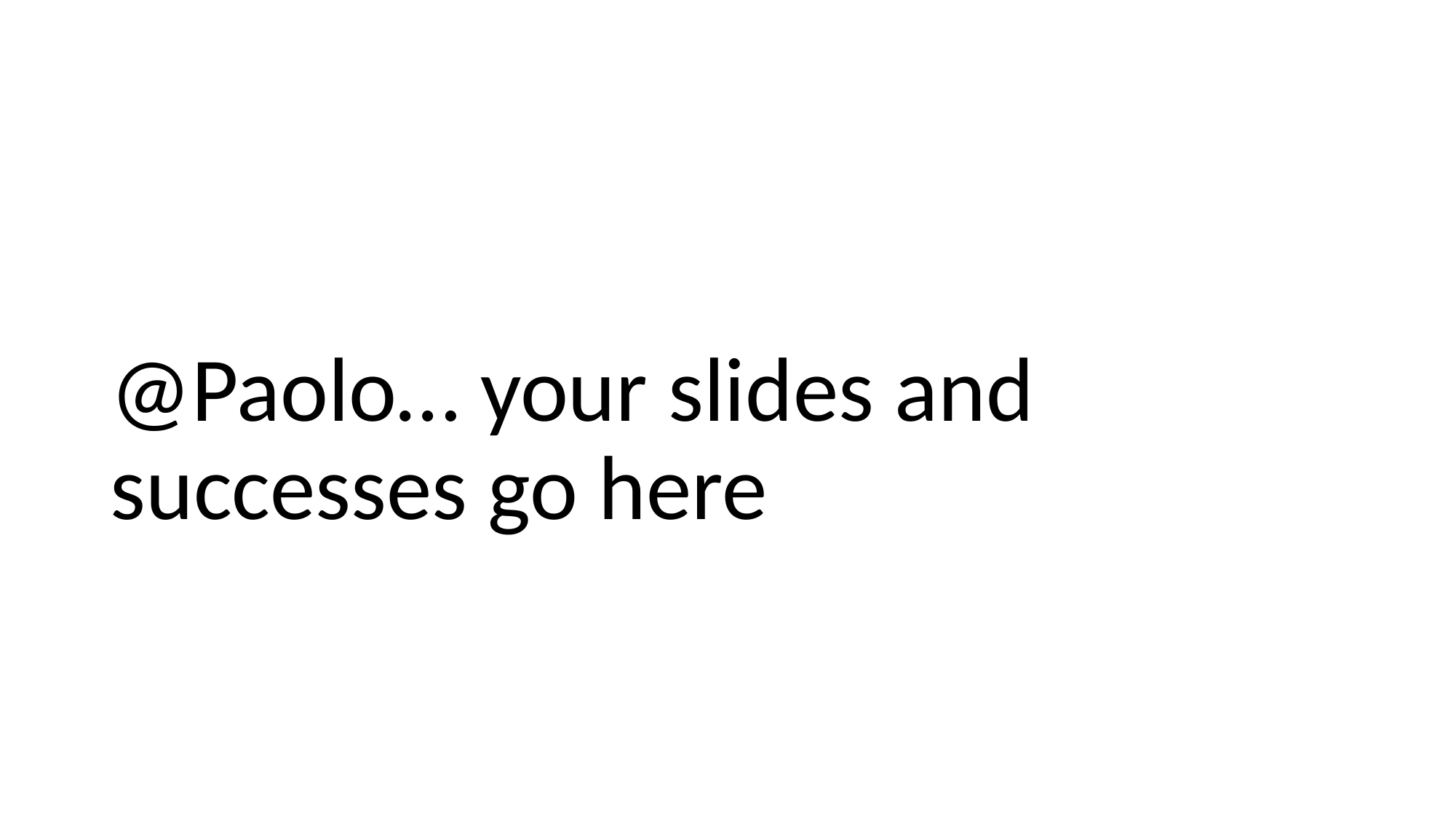

# @Paolo… your slides and successes go here